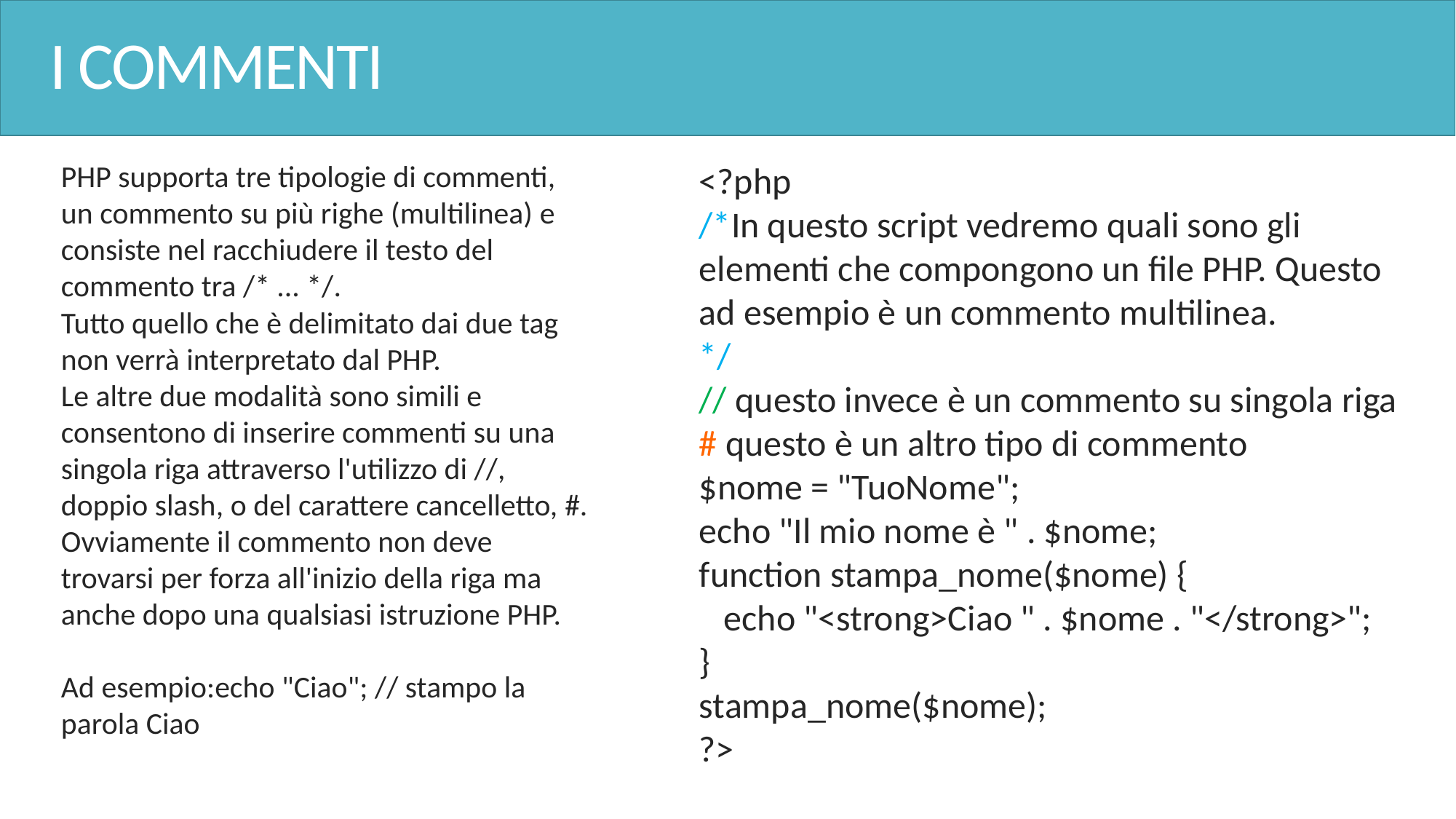

# I COMMENTI
PHP supporta tre tipologie di commenti,
un commento su più righe (multilinea) e consiste nel racchiudere il testo del commento tra /* ... */.
Tutto quello che è delimitato dai due tag non verrà interpretato dal PHP.
Le altre due modalità sono simili e consentono di inserire commenti su una singola riga attraverso l'utilizzo di //, doppio slash, o del carattere cancelletto, #.
Ovviamente il commento non deve trovarsi per forza all'inizio della riga ma anche dopo una qualsiasi istruzione PHP.
Ad esempio:echo "Ciao"; // stampo la parola Ciao
<?php
/*In questo script vedremo quali sono gli elementi che compongono un file PHP. Questo ad esempio è un commento multilinea.
*/
// questo invece è un commento su singola riga
# questo è un altro tipo di commento
$nome = "TuoNome";
echo "Il mio nome è " . $nome;
function stampa_nome($nome) {
   echo "<strong>Ciao " . $nome . "</strong>";
}
stampa_nome($nome);
?>